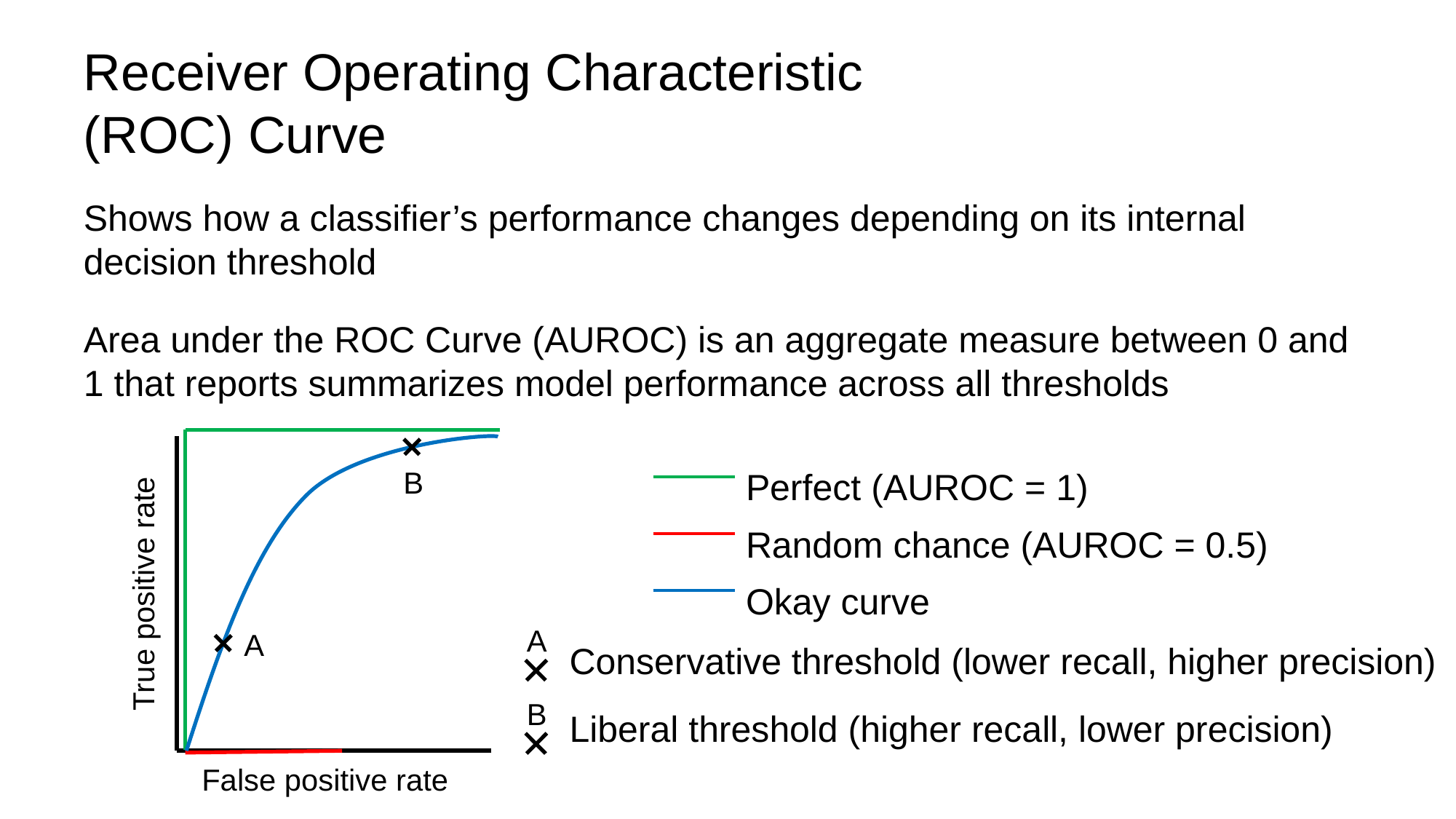

# Receiver Operating Characteristic (ROC) Curve
Shows how a classifier’s performance changes depending on its internal decision threshold
Area under the ROC Curve (AUROC) is an aggregate measure between 0 and 1 that reports summarizes model performance across all thresholds

True positive rate
B
Perfect (AUROC = 1)
Random chance (AUROC = 0.5)
Okay curve
A
Conservative threshold (lower recall, higher precision)
A
B
Liberal threshold (higher recall, lower precision)
False positive rate